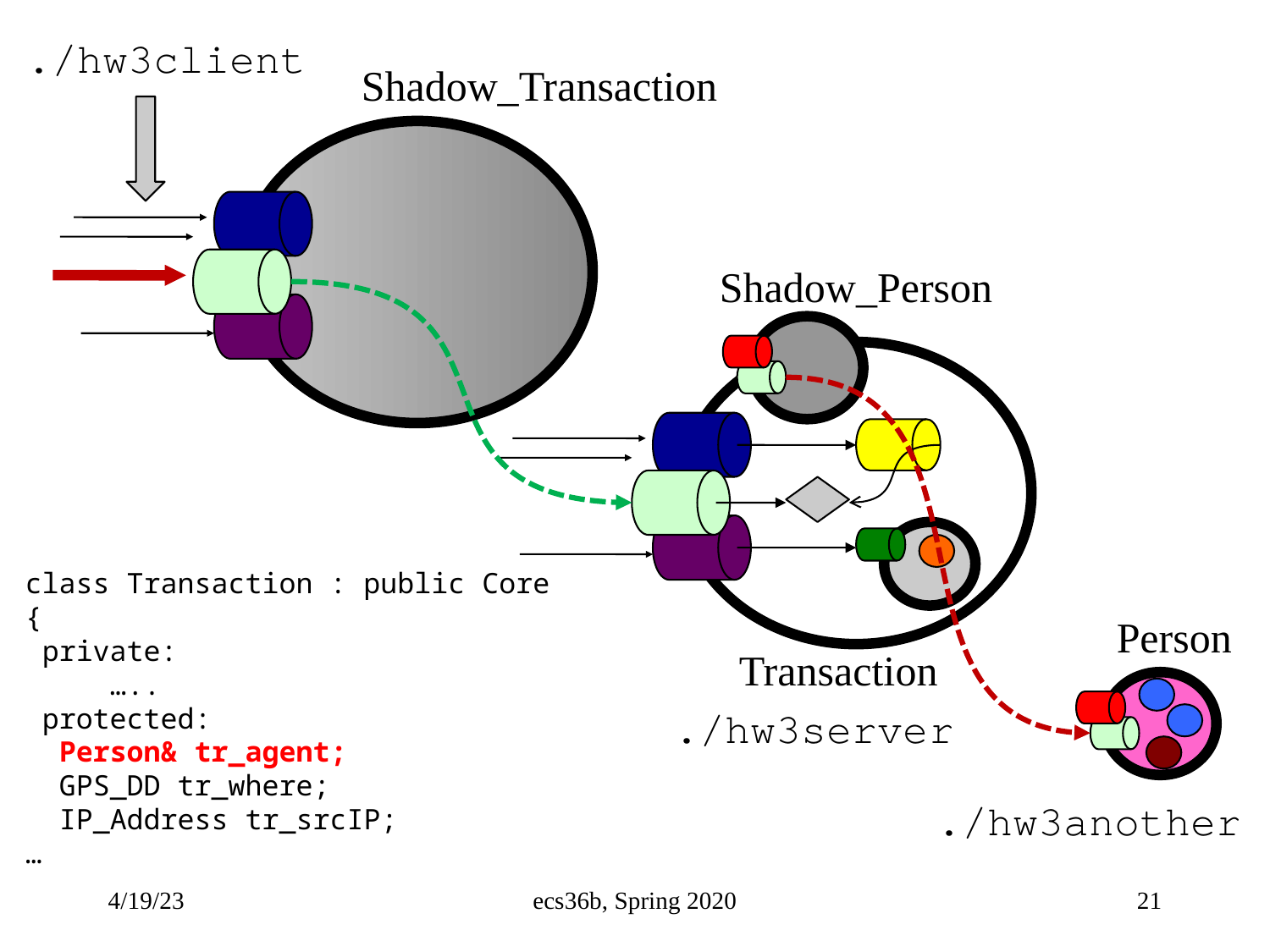

./hw3client
Shadow_Transaction

Shadow_Person

class Transaction : public Core
{
 private:
     …..
 protected:
  Person& tr_agent;
  GPS_DD tr_where;
  IP_Address tr_srcIP;
…
Person
Transaction

./hw3server

./hw3another
4/19/23
ecs36b, Spring 2020
21
./hw3server